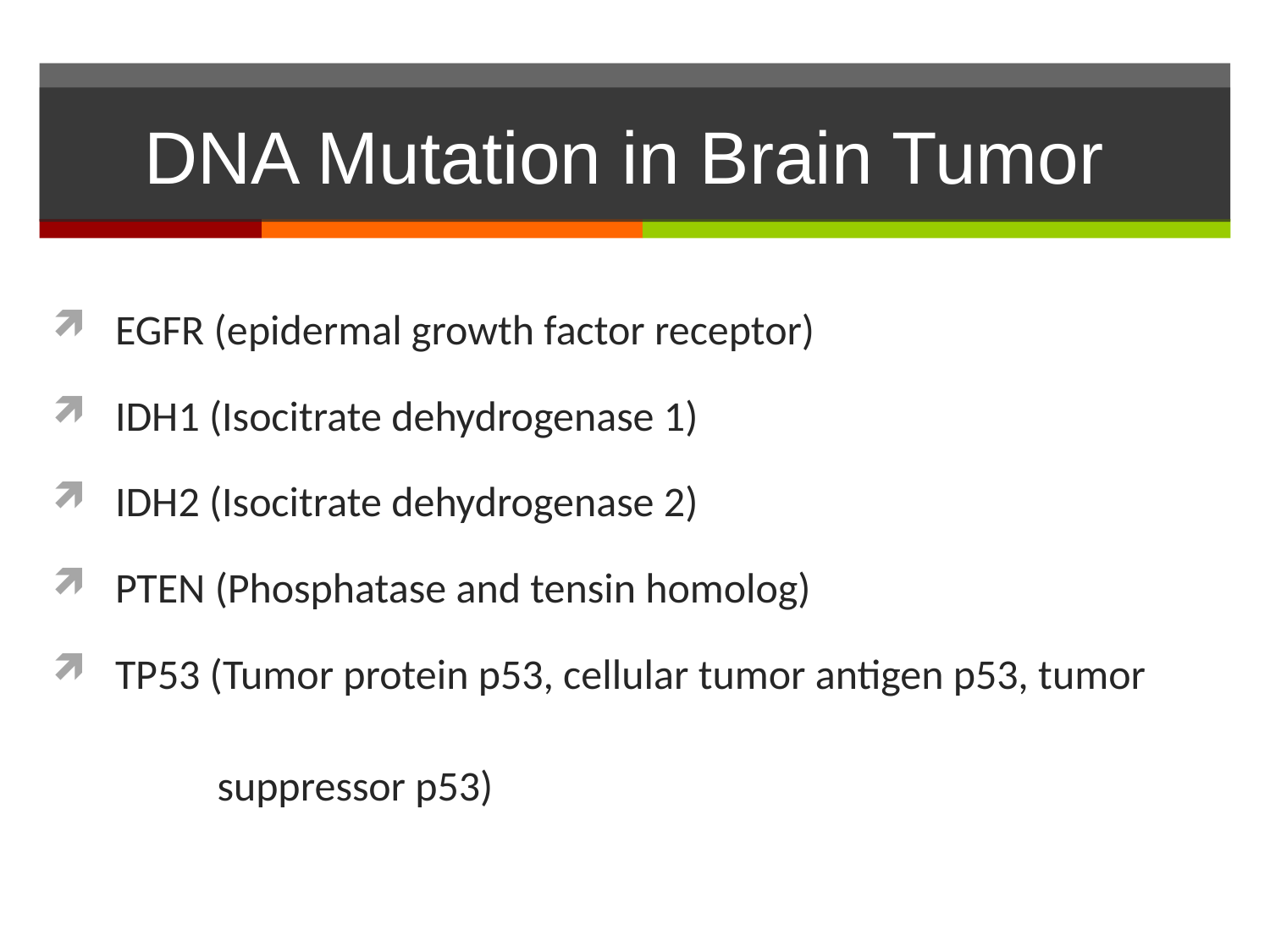

# DNA Mutation in Brain Tumor
EGFR (epidermal growth factor receptor)
IDH1 (Isocitrate dehydrogenase 1)
IDH2 (Isocitrate dehydrogenase 2)
PTEN (Phosphatase and tensin homolog)
TP53 (Tumor protein p53, cellular tumor antigen p53, tumor
    suppressor p53)